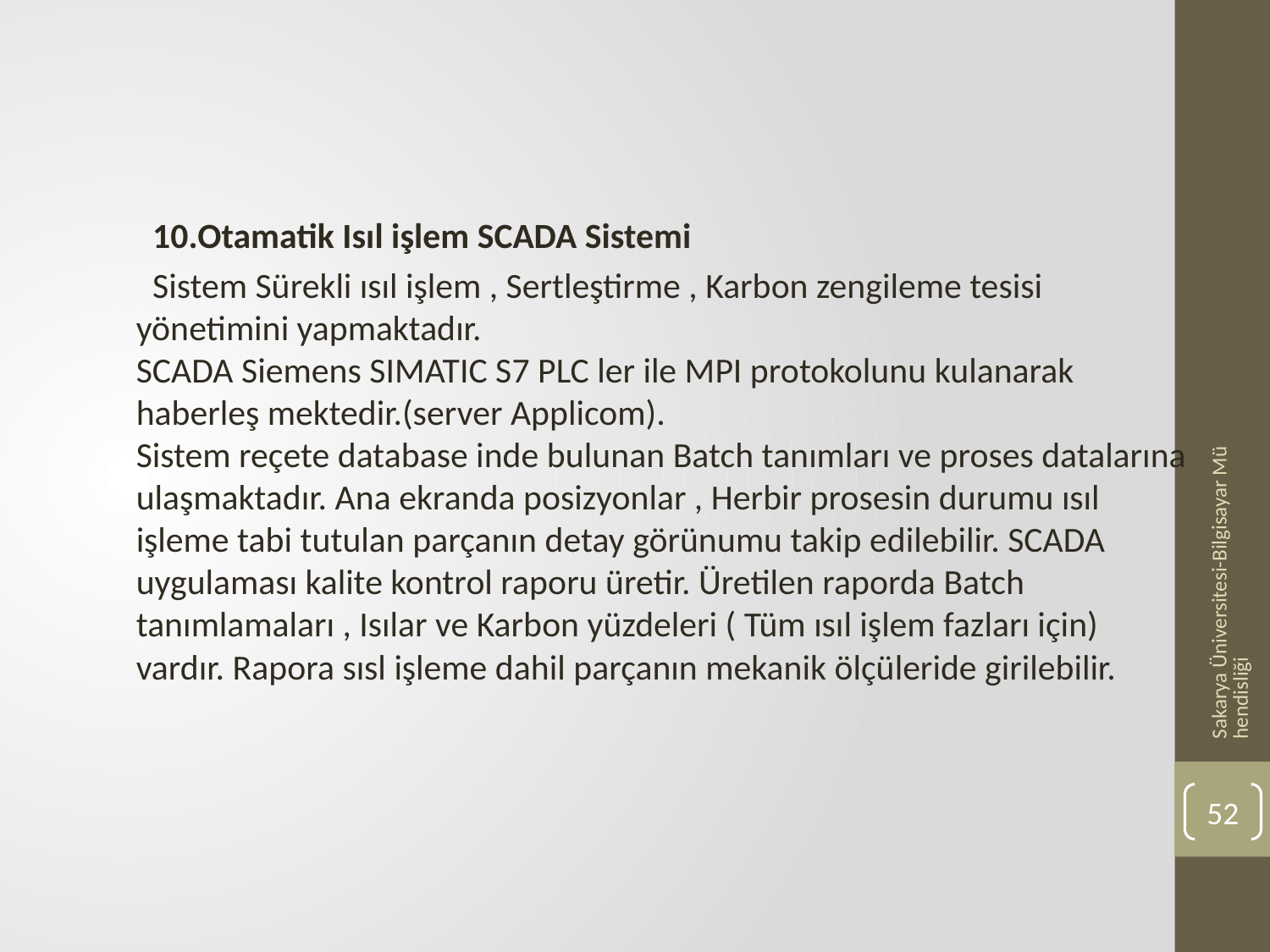

10.Otamatik Isıl işlem SCADA Sistemi
      Sistem Sürekli ısıl işlem , Sertleştirme , Karbon zengileme tesisi yönetimini yapmaktadır.
SCADA Siemens SIMATIC S7 PLC ler ile MPI protokolunu kulanarak haberleş mektedir.(server Applicom).
Sistem reçete database inde bulunan Batch tanımları ve proses datalarına ulaşmaktadır. Ana ekranda posizyonlar , Herbir prosesin durumu ısıl işleme tabi tutulan parçanın detay görünumu takip edilebilir. SCADA uygulaması kalite kontrol raporu üretir. Üretilen raporda Batch tanımlamaları , Isılar ve Karbon yüzdeleri ( Tüm ısıl işlem fazları için) vardır. Rapora sısl işleme dahil parçanın mekanik ölçüleride girilebilir.
Sakarya Üniversitesi-Bilgisayar Mühendisliği
52